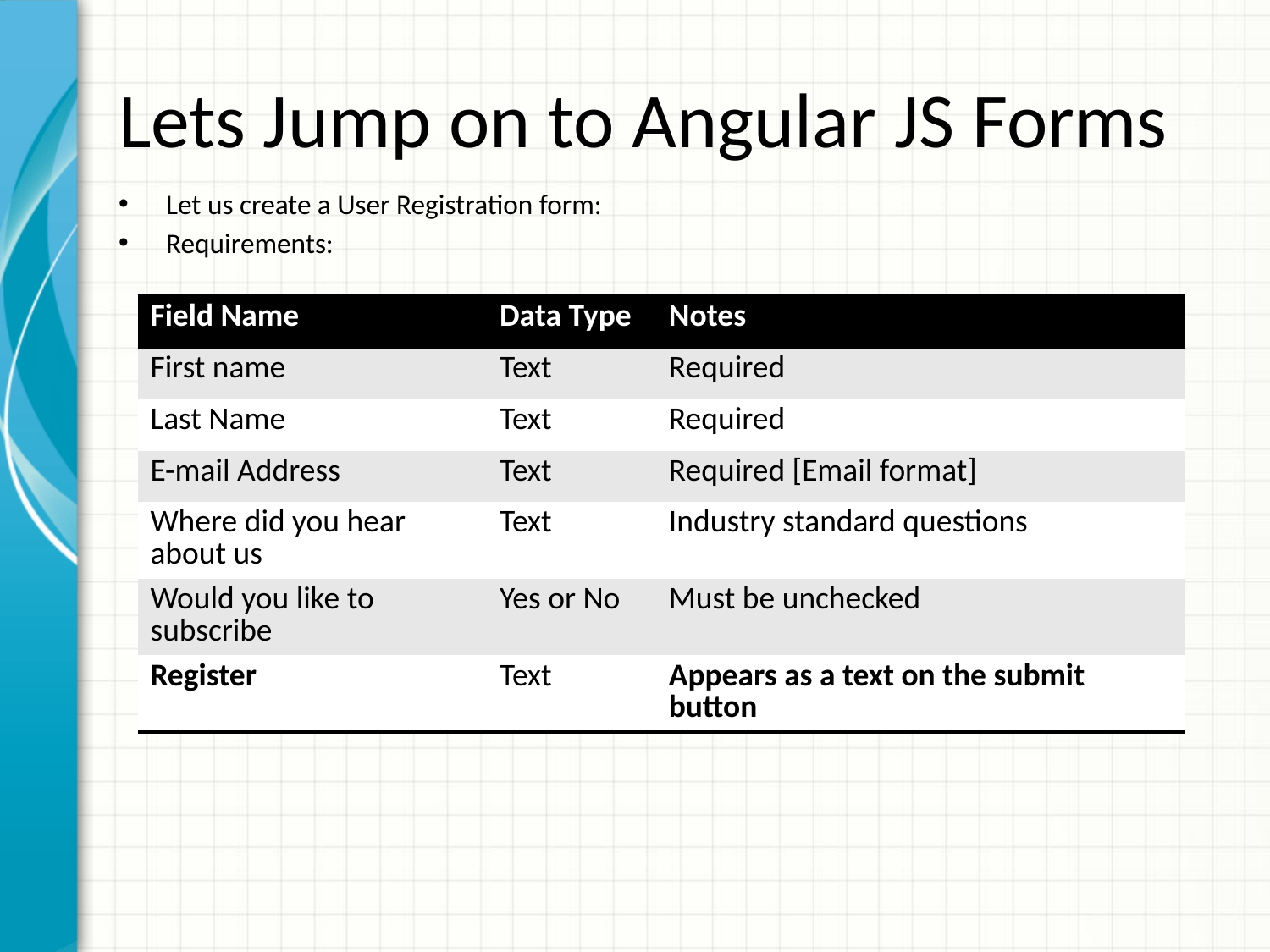

# Lets Jump on to Angular JS Forms
Let us create a User Registration form:
Requirements:

| Field Name | Data Type | Notes |
| --- | --- | --- |
| First name | Text | Required |
| Last Name | Text | Required |
| E-mail Address | Text | Required [Email format] |
| Where did you hear about us | Text | Industry standard questions |
| Would you like to subscribe | Yes or No | Must be unchecked |
| Register | Text | Appears as a text on the submit button |